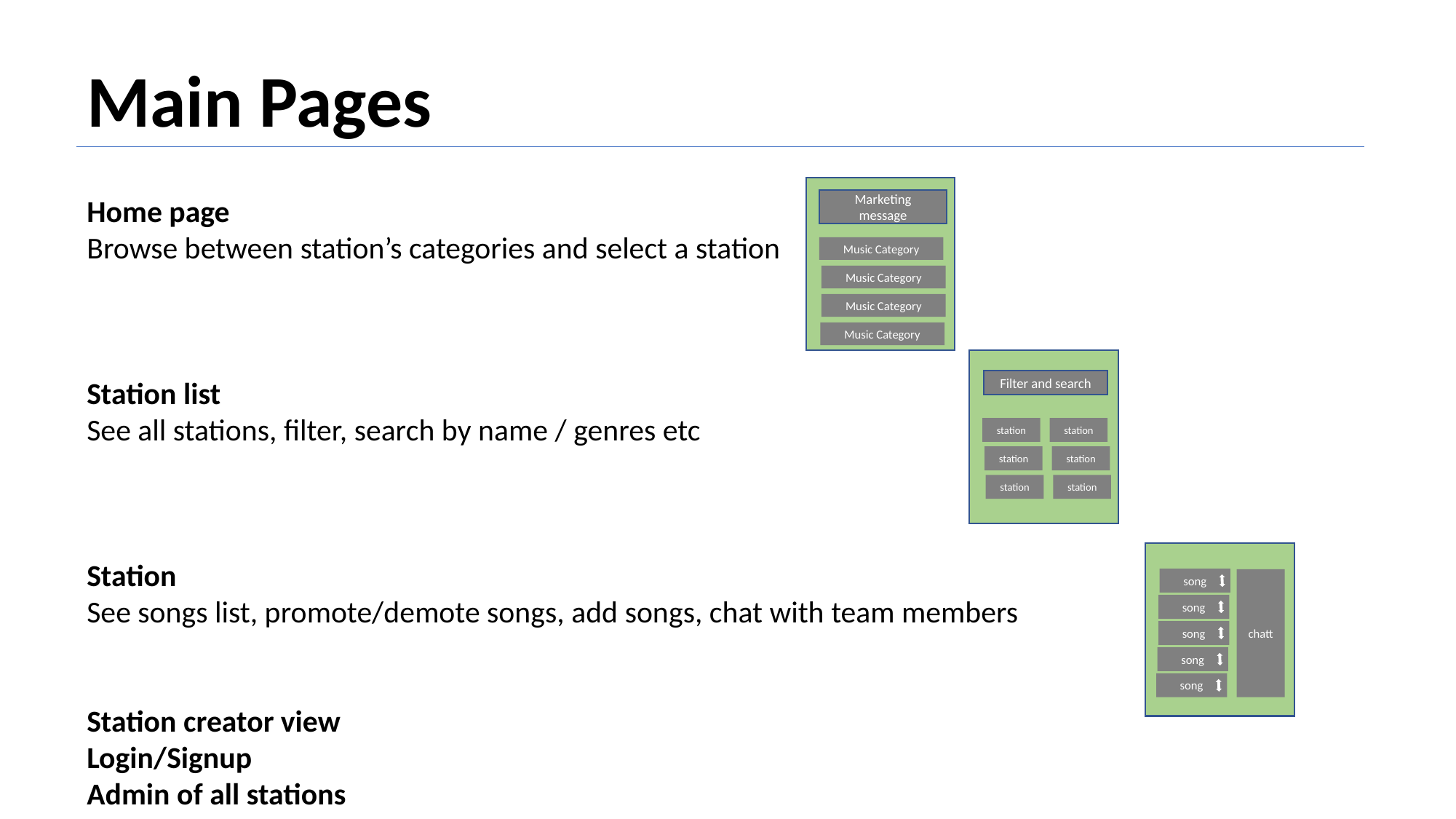

Main Pages

Home page
Browse between station’s categories and select a station

Station list
See all stations, filter, search by name / genres etc

Station
See songs list, promote/demote songs, add songs, chat with team members

Station creator view
Login/Signup
Admin of all stations

Marketing message
Music Category
Music Category
Music Category
Music Category

Filter and search
station
station
station
station
station
station

song
chatt

song

song

song

song